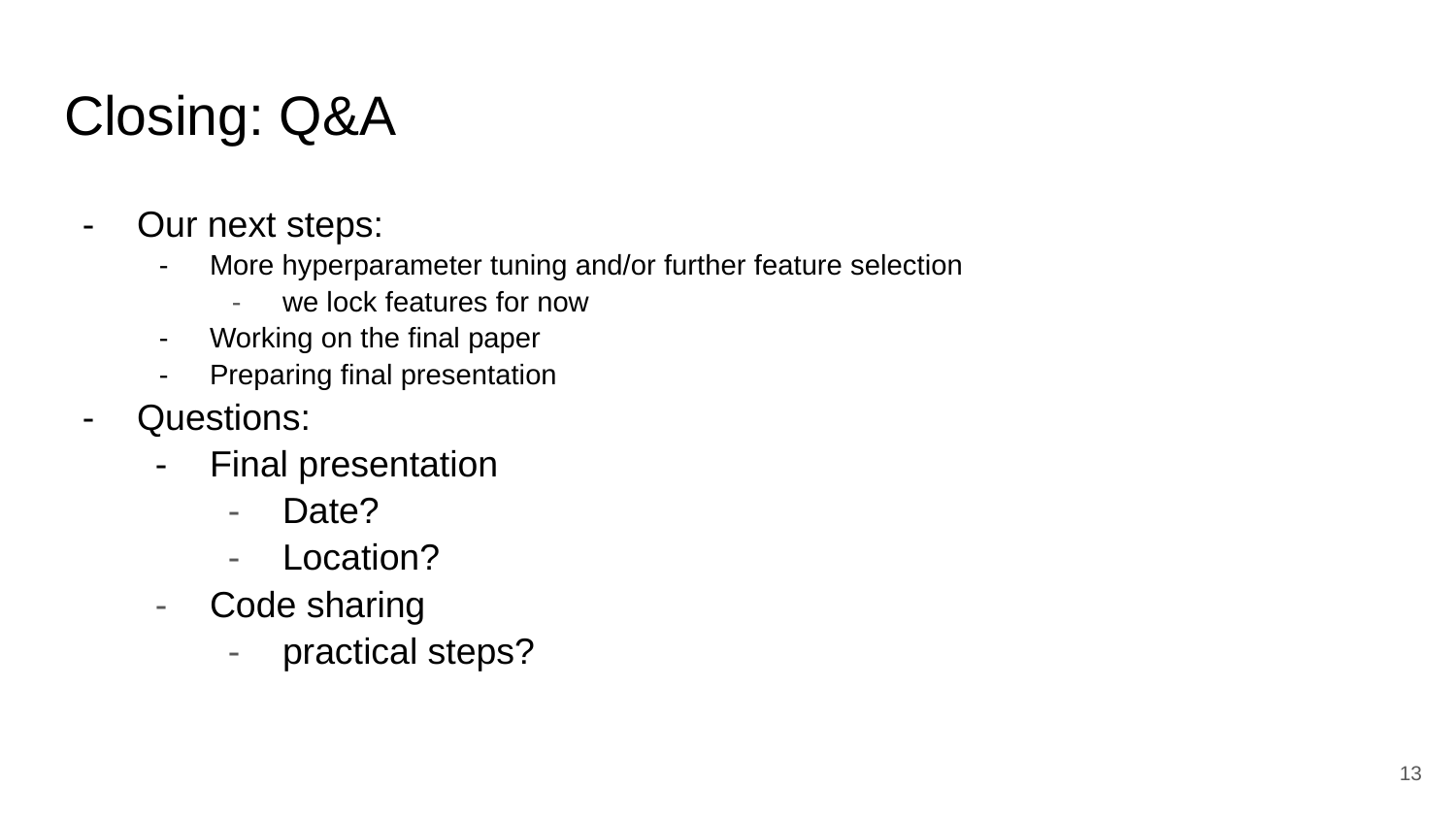

Closing: Q&A
Our next steps:
More hyperparameter tuning and/or further feature selection
we lock features for now
Working on the final paper
Preparing final presentation
Questions:
Final presentation
Date?
Location?
Code sharing
practical steps?
13